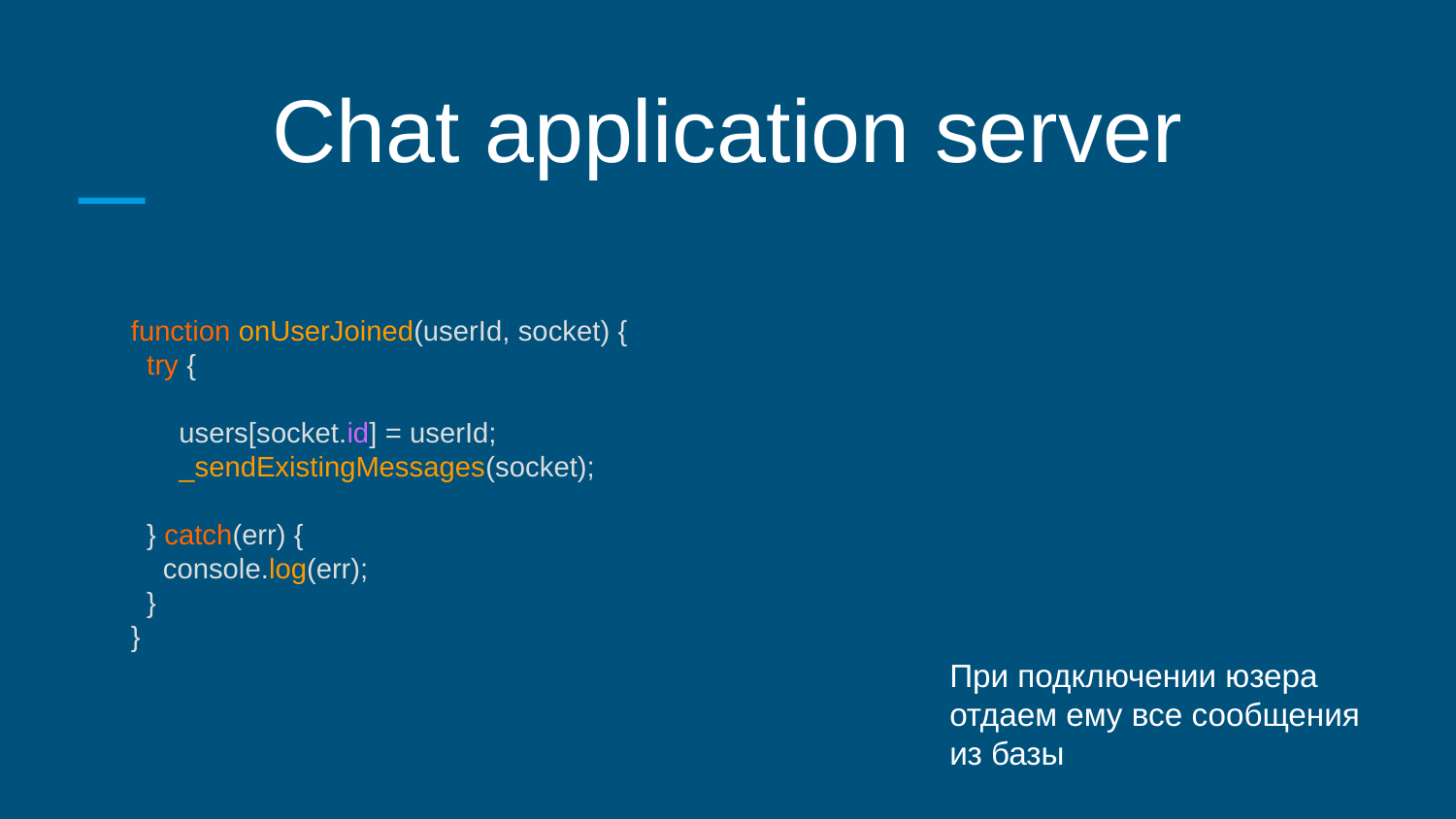

Chat application server
function onUserJoined(userId, socket) {
  try {

      users[socket.id] = userId;
      _sendExistingMessages(socket);

  } catch(err) {
    console.log(err);
  }
}
При подключении юзера
отдаем ему все сообщения
из базы